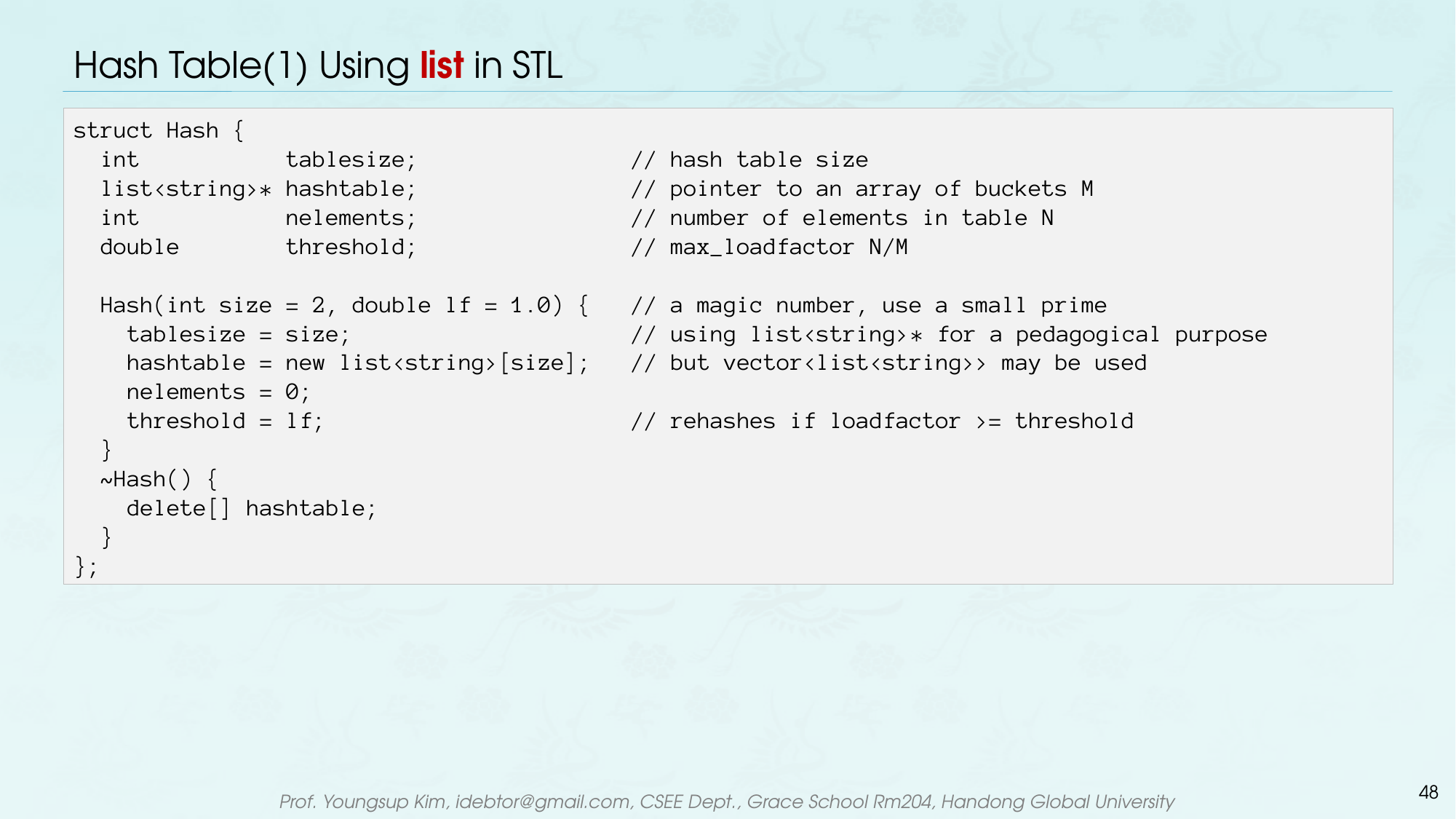

# Hash Table(1) Using list in STL

struct Hash {
  int           tablesize;                // hash table size
  list<string>* hashtable;                // pointer to an array of buckets M
  int           nelements;                // number of elements in table N
  double        threshold;                // max_loadfactor N/M

  Hash(int size = 2, double lf = 1.0) {   // a magic number, use a small prime
    tablesize = size;                     // using list<string>* for a pedagogical purpose
    hashtable = new list<string>[size];   // but vector<list<string>> may be used
    nelements = 0;
    threshold = lf;                       // rehashes if loadfactor >= threshold
  }
  ~Hash() {
    delete[] hashtable;
  }
};
48